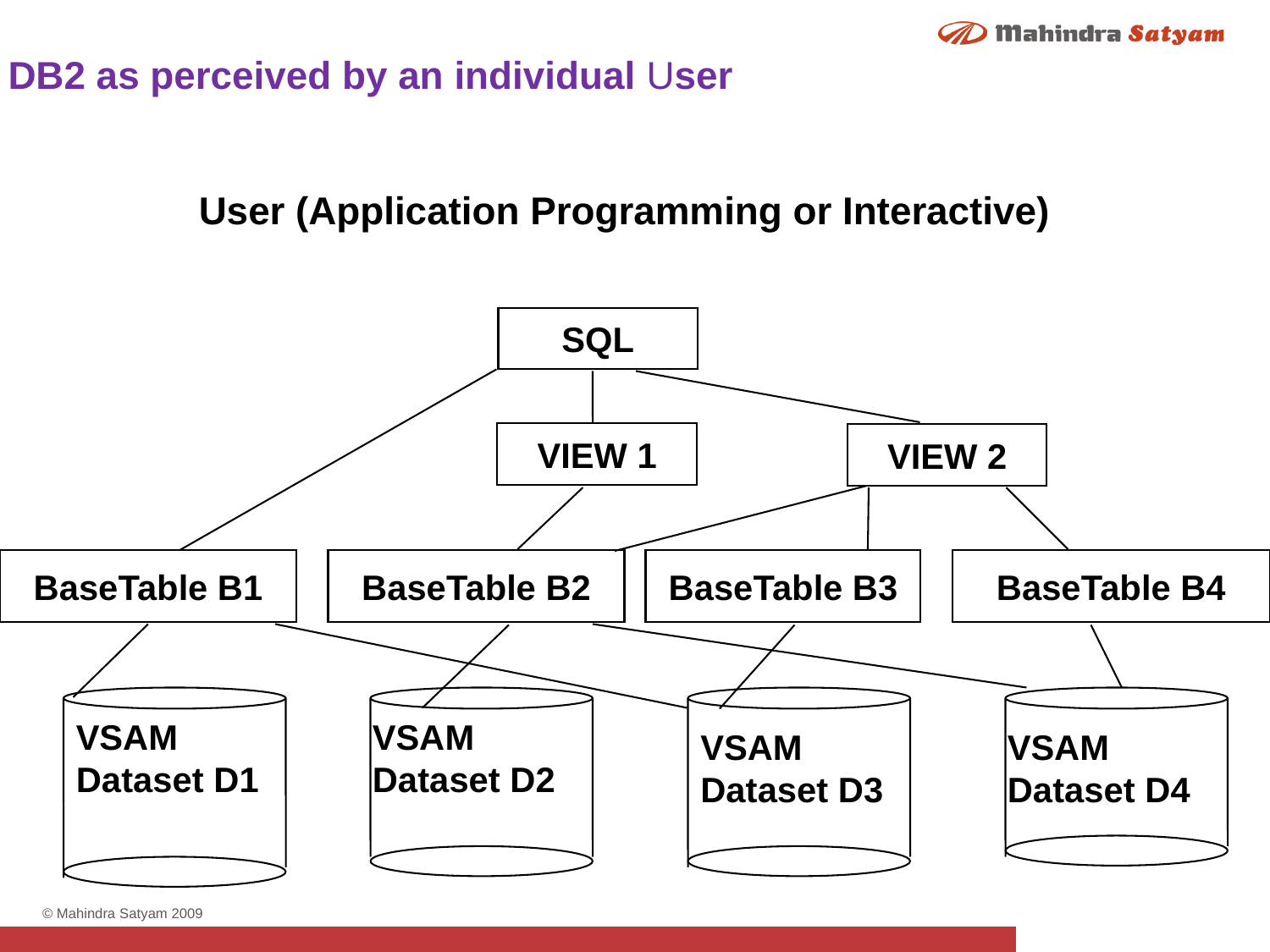

DB2 as perceived by an individual User
User (Application Programming or Interactive)
SQL

VIEW 1
VIEW 2

BaseTable B1
BaseTable B2
BaseTable B3
BaseTable B4

VSAM
Dataset D1
VSAM
Dataset D2
VSAM
Dataset D3
VSAM
Dataset D4